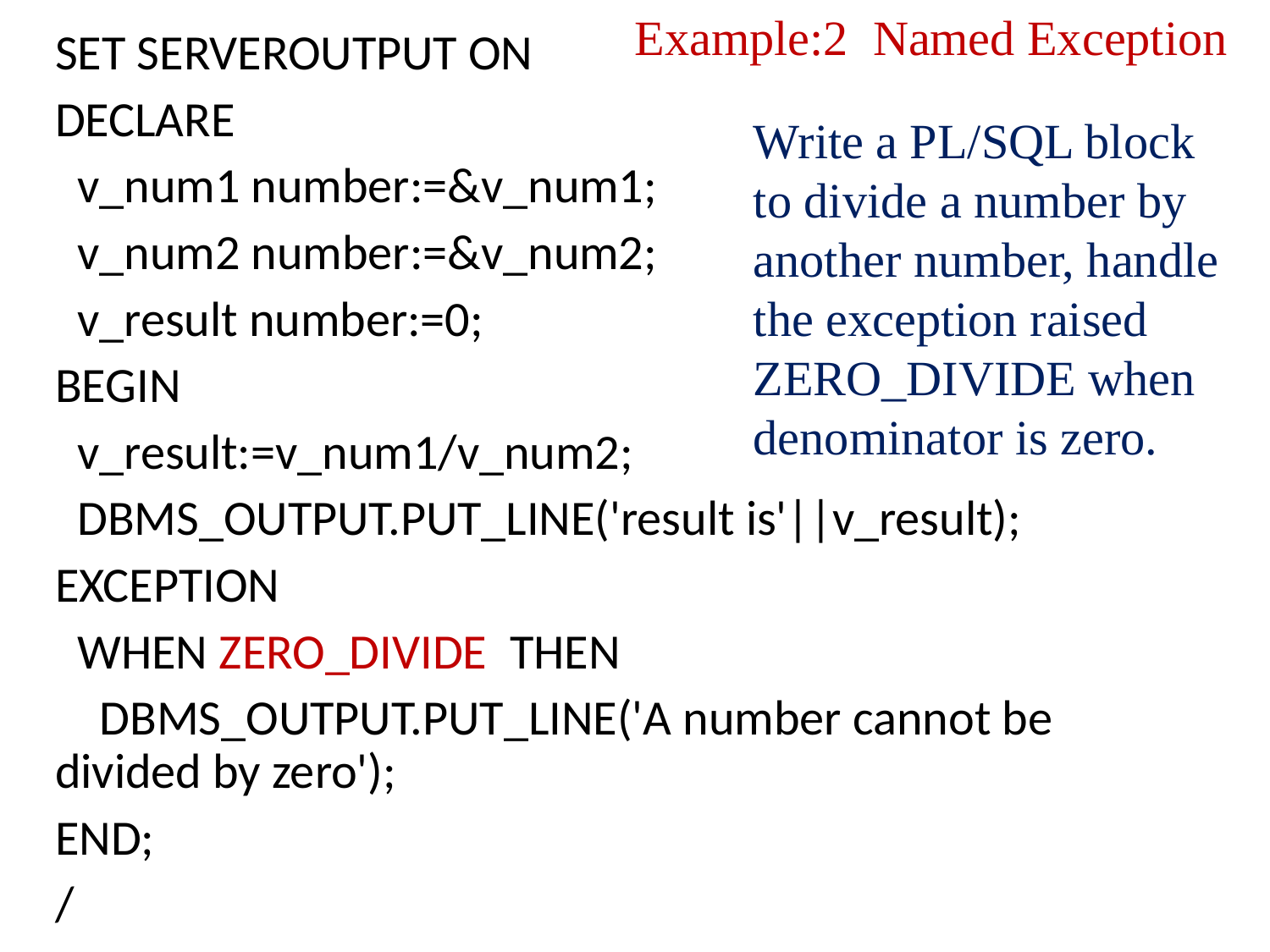

Example:2  Named Exception
SET SERVEROUTPUT ON
DECLARE
  v_num1 number:=&v_num1;
  v_num2 number:=&v_num2;
  v_result number:=0;
BEGIN
  v_result:=v_num1/v_num2;
  DBMS_OUTPUT.PUT_LINE('result is'||v_result);
EXCEPTION
  WHEN ZERO_DIVIDE  THEN
    DBMS_OUTPUT.PUT_LINE('A number cannot be divided by zero');
END;
/
Write a PL/SQL block to divide a number by another number, handle the exception raised ZERO_DIVIDE when denominator is zero.